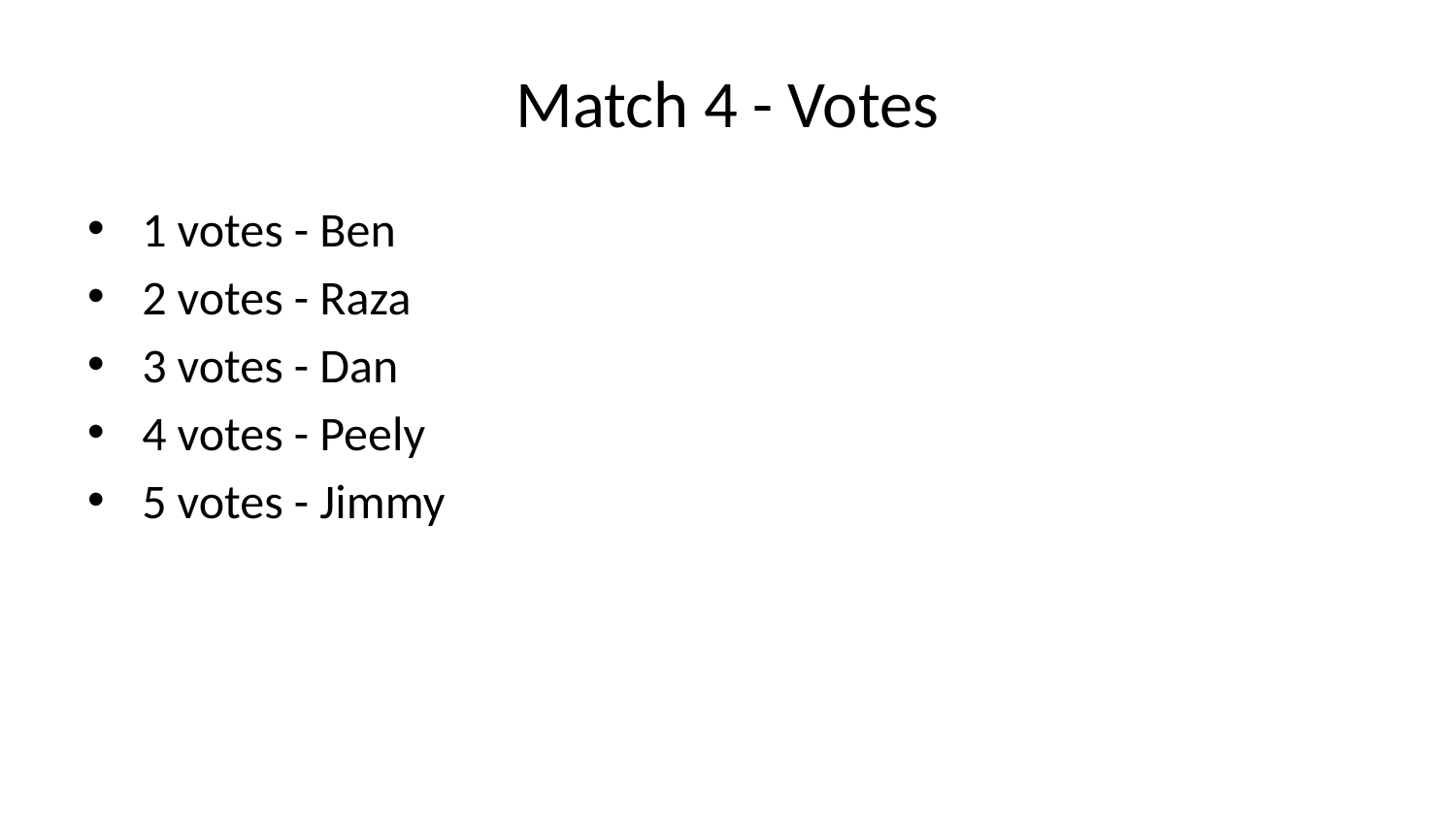

# Match 4 - Votes
1 votes - Ben
2 votes - Raza
3 votes - Dan
4 votes - Peely
5 votes - Jimmy